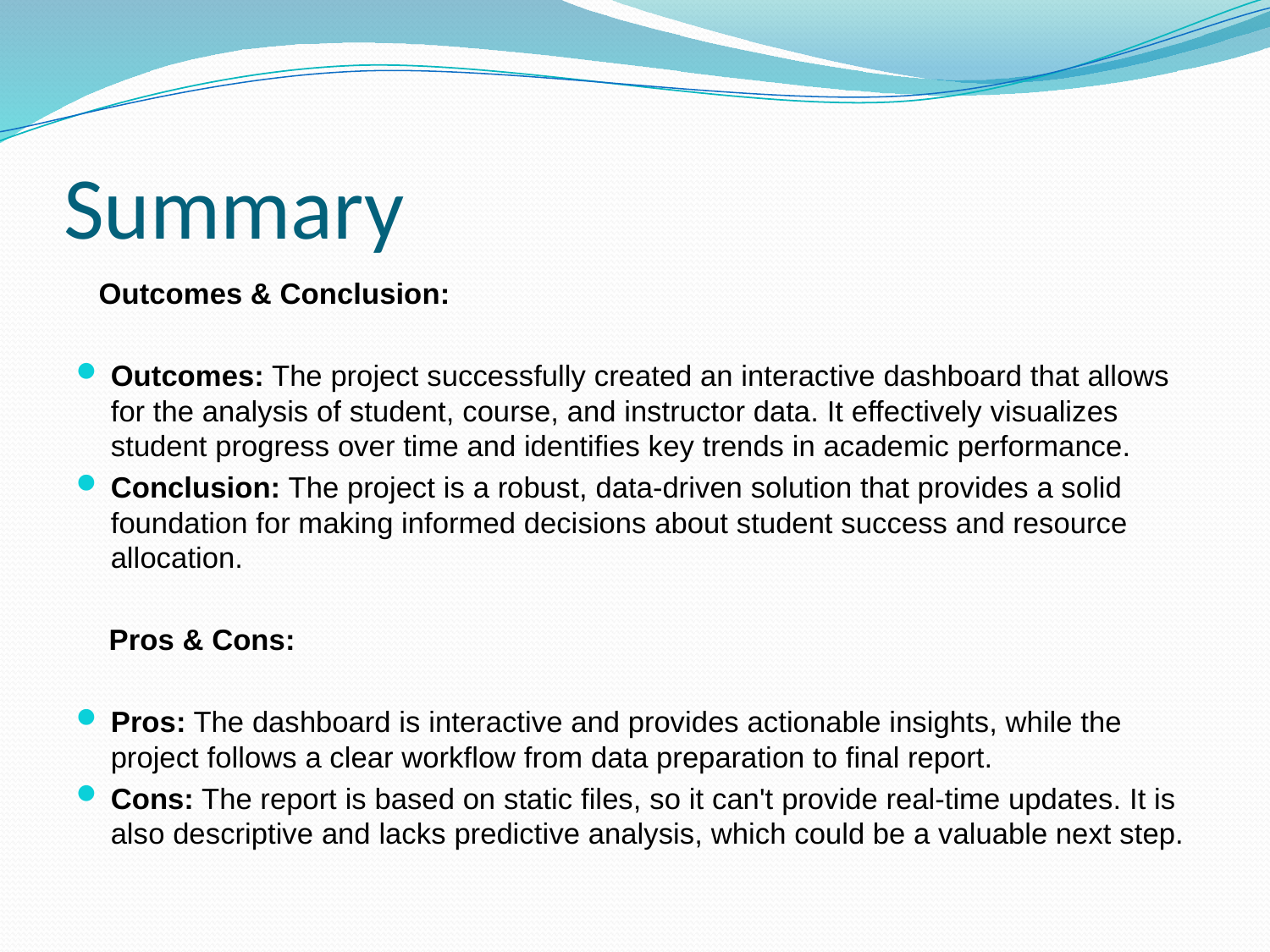

# Summary
   Outcomes & Conclusion:

Outcomes: The project successfully created an interactive dashboard that allows for the analysis of student, course, and instructor data. It effectively visualizes student progress over time and identifies key trends in academic performance.
Conclusion: The project is a robust, data-driven solution that provides a solid foundation for making informed decisions about student success and resource allocation.

    Pros & Cons:

Pros: The dashboard is interactive and provides actionable insights, while the project follows a clear workflow from data preparation to final report.
Cons: The report is based on static files, so it can't provide real-time updates. It is also descriptive and lacks predictive analysis, which could be a valuable next step.